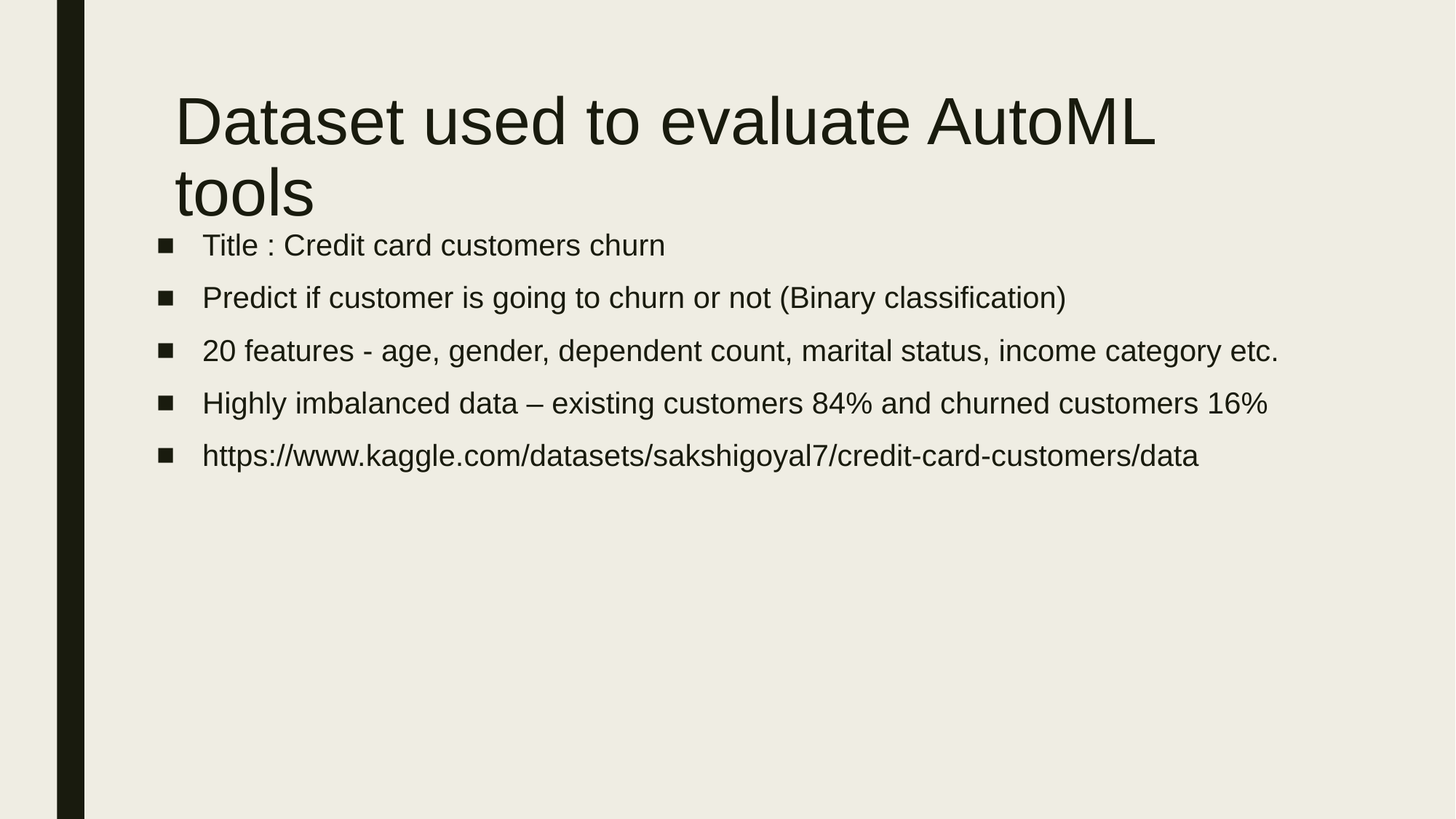

# Dataset used to evaluate AutoML tools
Title : Credit card customers churn
Predict if customer is going to churn or not (Binary classification)
20 features - age, gender, dependent count, marital status, income category etc.
Highly imbalanced data – existing customers 84% and churned customers 16%
https://www.kaggle.com/datasets/sakshigoyal7/credit-card-customers/data